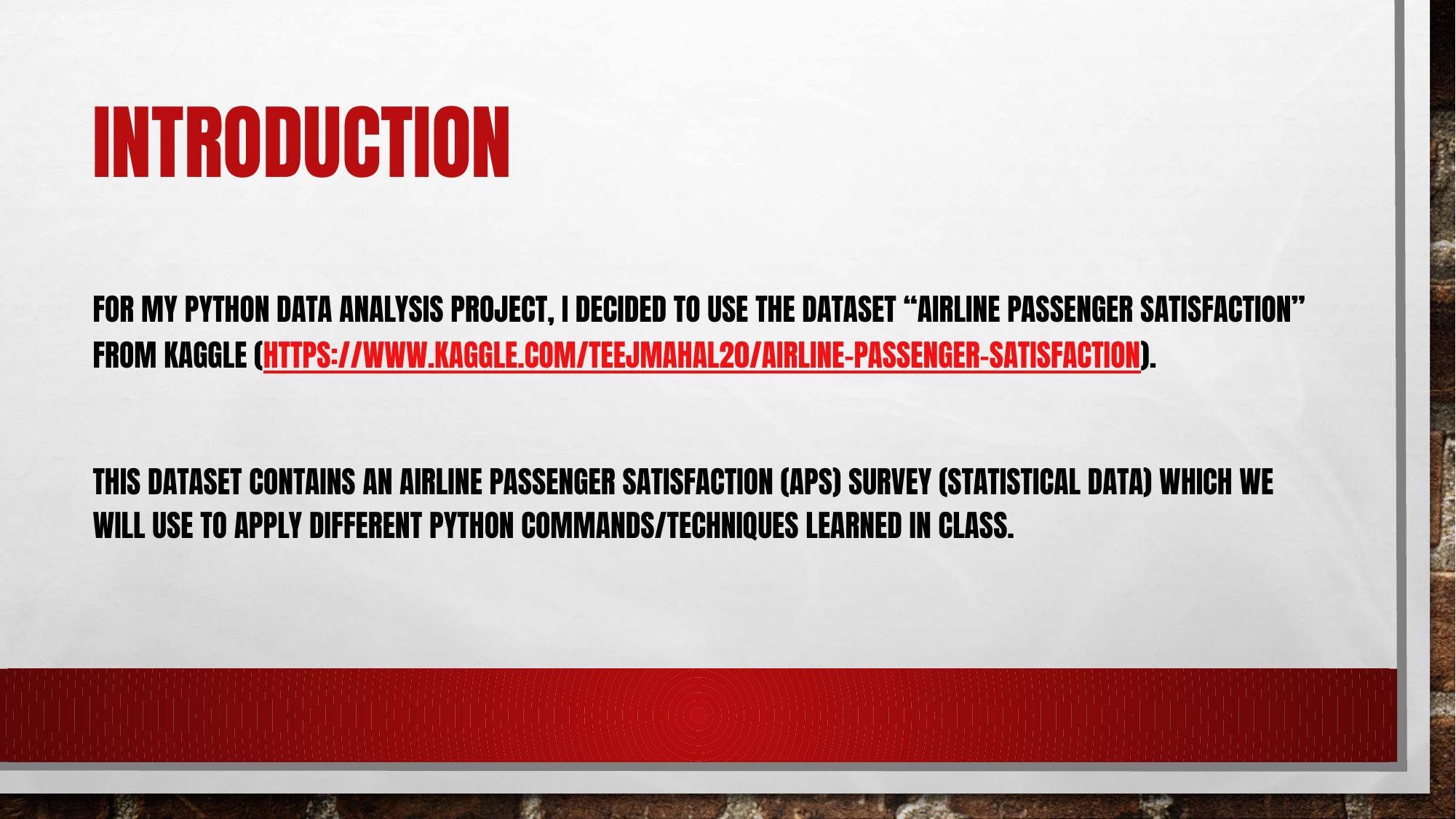

# INTRODUCTION
For my Python Data Analysis Project, I decided to use the dataset “Airline Passenger Satisfaction” from Kaggle (https://www.kaggle.com/teejmahal20/airline-passenger-satisfaction).

This dataset contains an airline passenger satisfaction (APS) survey (statistical data) which we will use to apply different python commands/techniques learned in class.